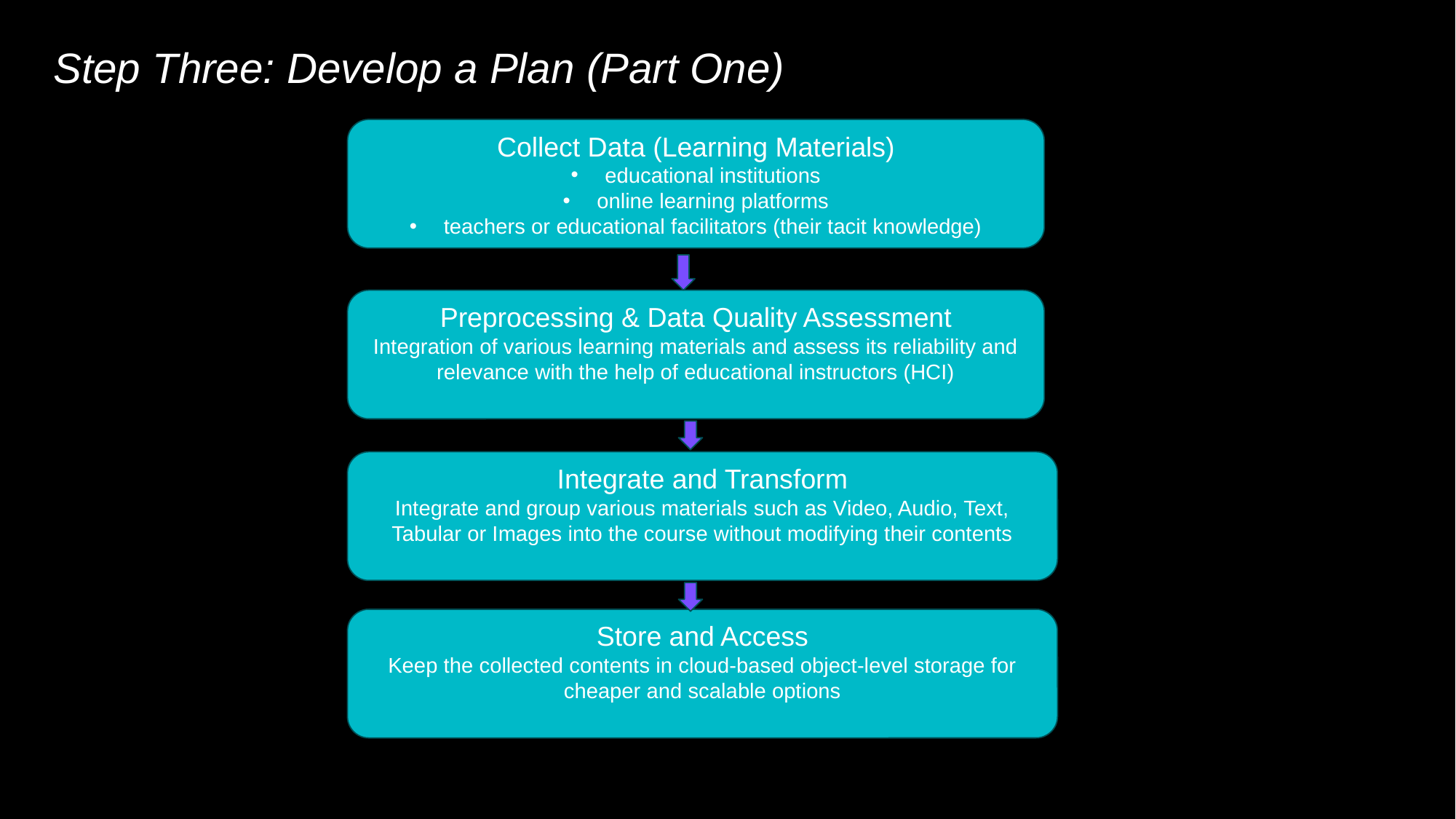

# Step Three: Develop a Plan (Part One)
Collect Data (Learning Materials)
educational institutions
online learning platforms
teachers or educational facilitators (their tacit knowledge)

Preprocessing & Data Quality Assessment
Integration of various learning materials and assess its reliability and relevance with the help of educational instructors (HCI)

Integrate and Transform
Integrate and group various materials such as Video, Audio, Text, Tabular or Images into the course without modifying their contents

Store and Access
Keep the collected contents in cloud-based object-level storage for cheaper and scalable options